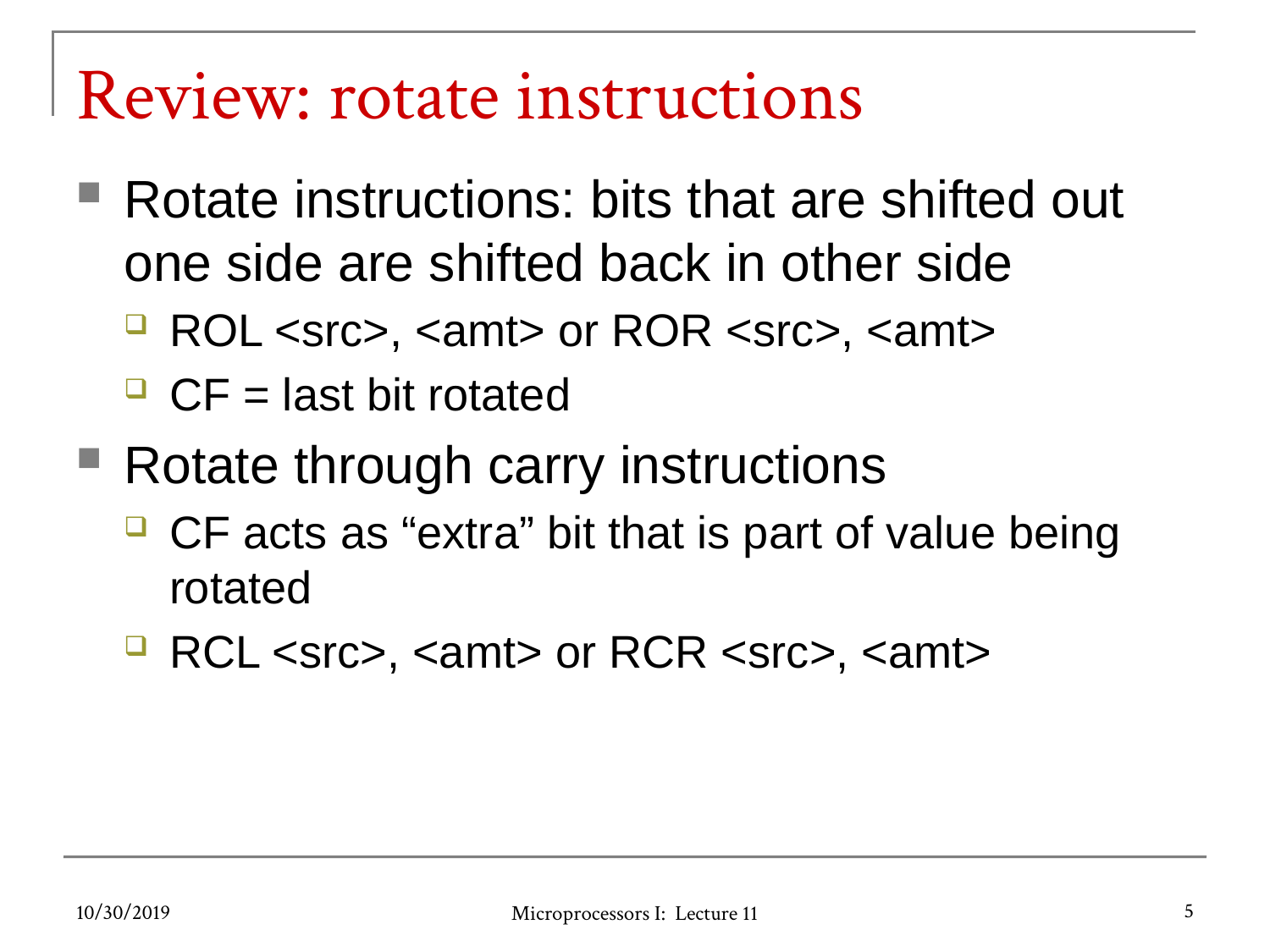

# Review: rotate instructions
Rotate instructions: bits that are shifted out one side are shifted back in other side
ROL <src>, <amt> or ROR <src>, <amt>
CF = last bit rotated
Rotate through carry instructions
CF acts as “extra” bit that is part of value being rotated
RCL <src>, <amt> or RCR <src>, <amt>
10/30/2019
5
Microprocessors I:  Lecture 11